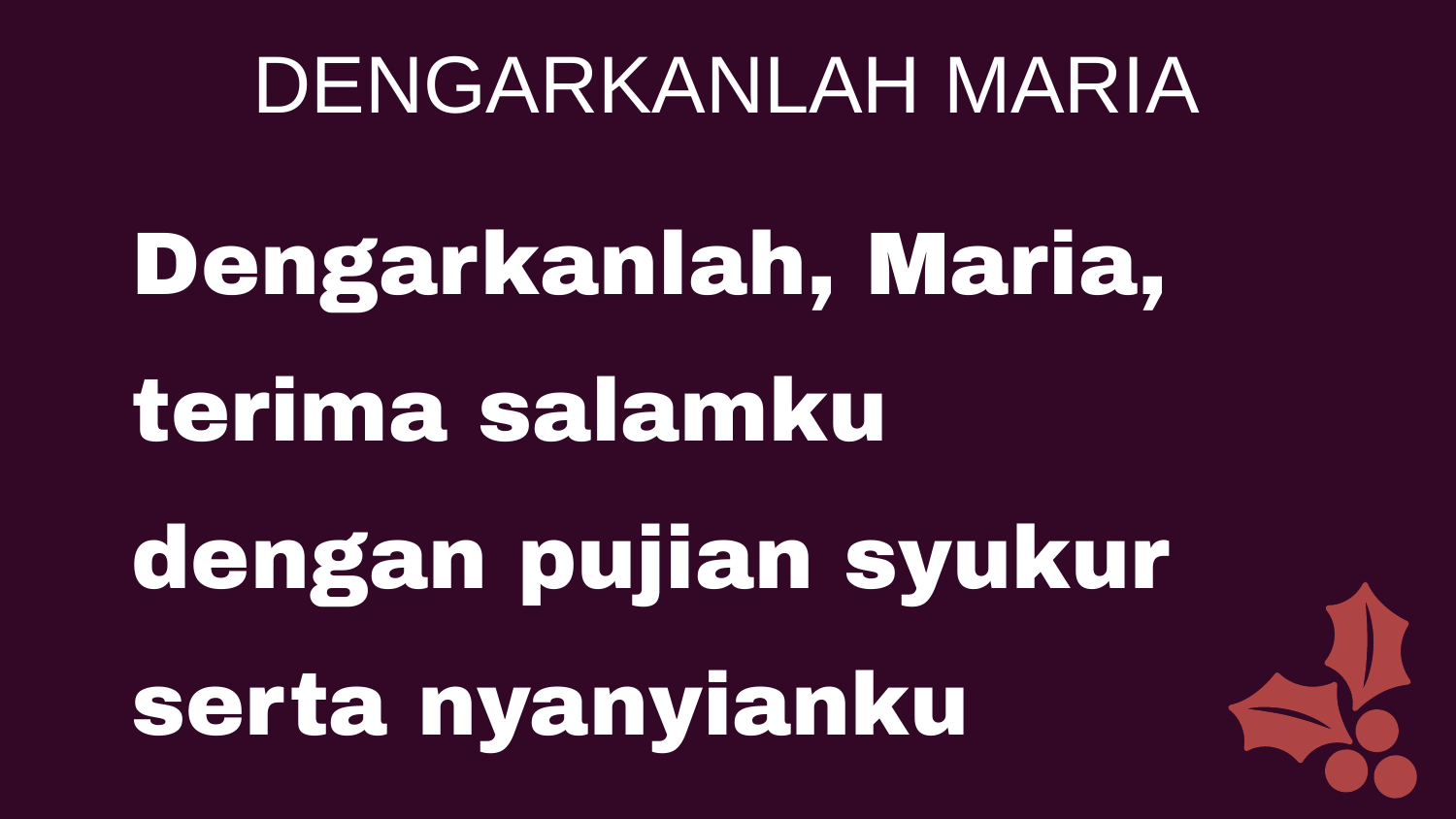

DENGARKANLAH MARIA
Dengarkanlah, Maria,
terima salamku
dengan pujian syukur
serta nyanyianku